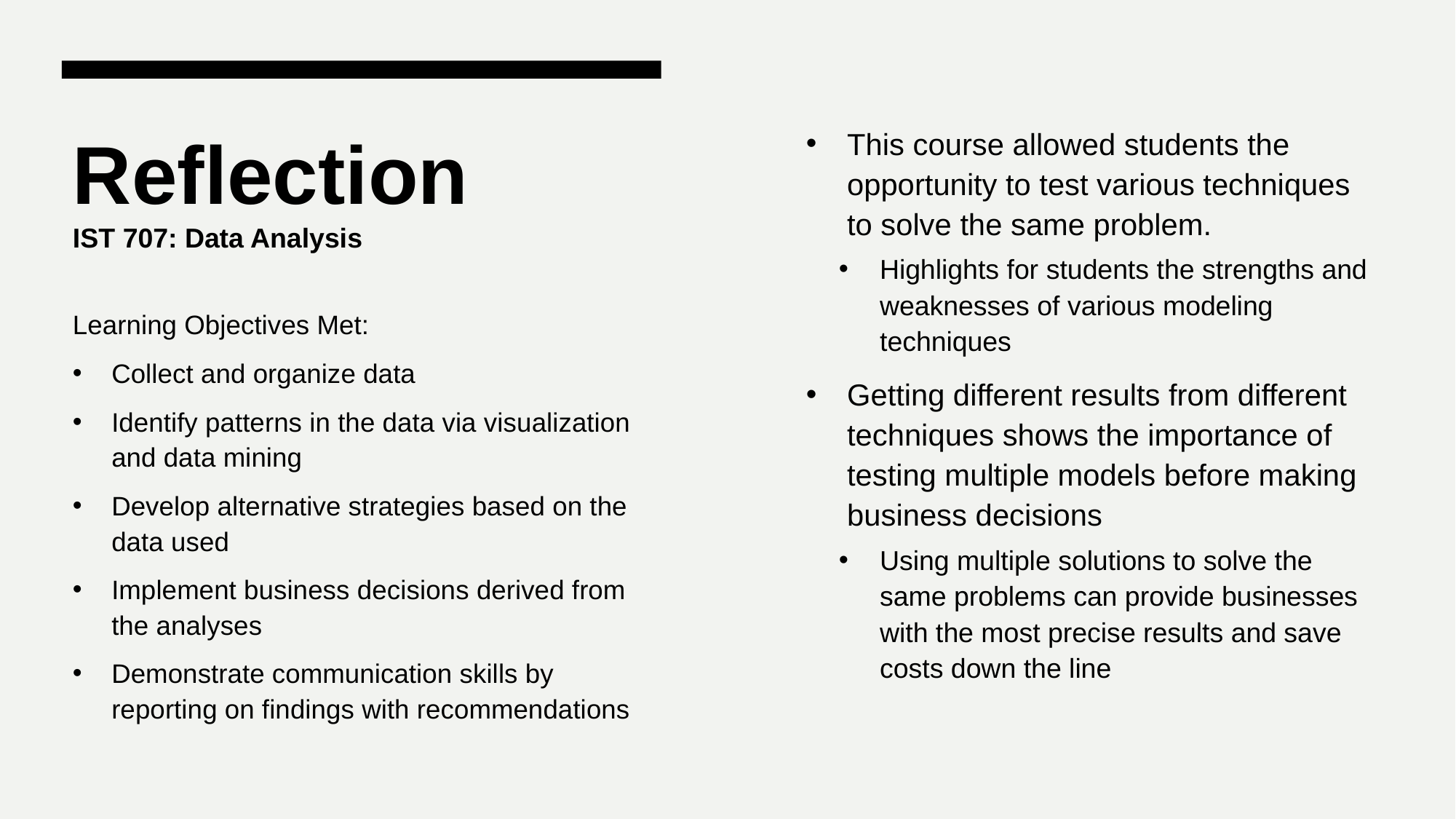

This course allowed students the opportunity to test various techniques to solve the same problem.
Highlights for students the strengths and weaknesses of various modeling techniques
Getting different results from different techniques shows the importance of testing multiple models before making business decisions
Using multiple solutions to solve the same problems can provide businesses with the most precise results and save costs down the line

# Reflection IST 707: Data Analysis
Learning Objectives Met:
Collect and organize data
Identify patterns in the data via visualization and data mining
Develop alternative strategies based on the data used
Implement business decisions derived from the analyses
Demonstrate communication skills by reporting on findings with recommendations